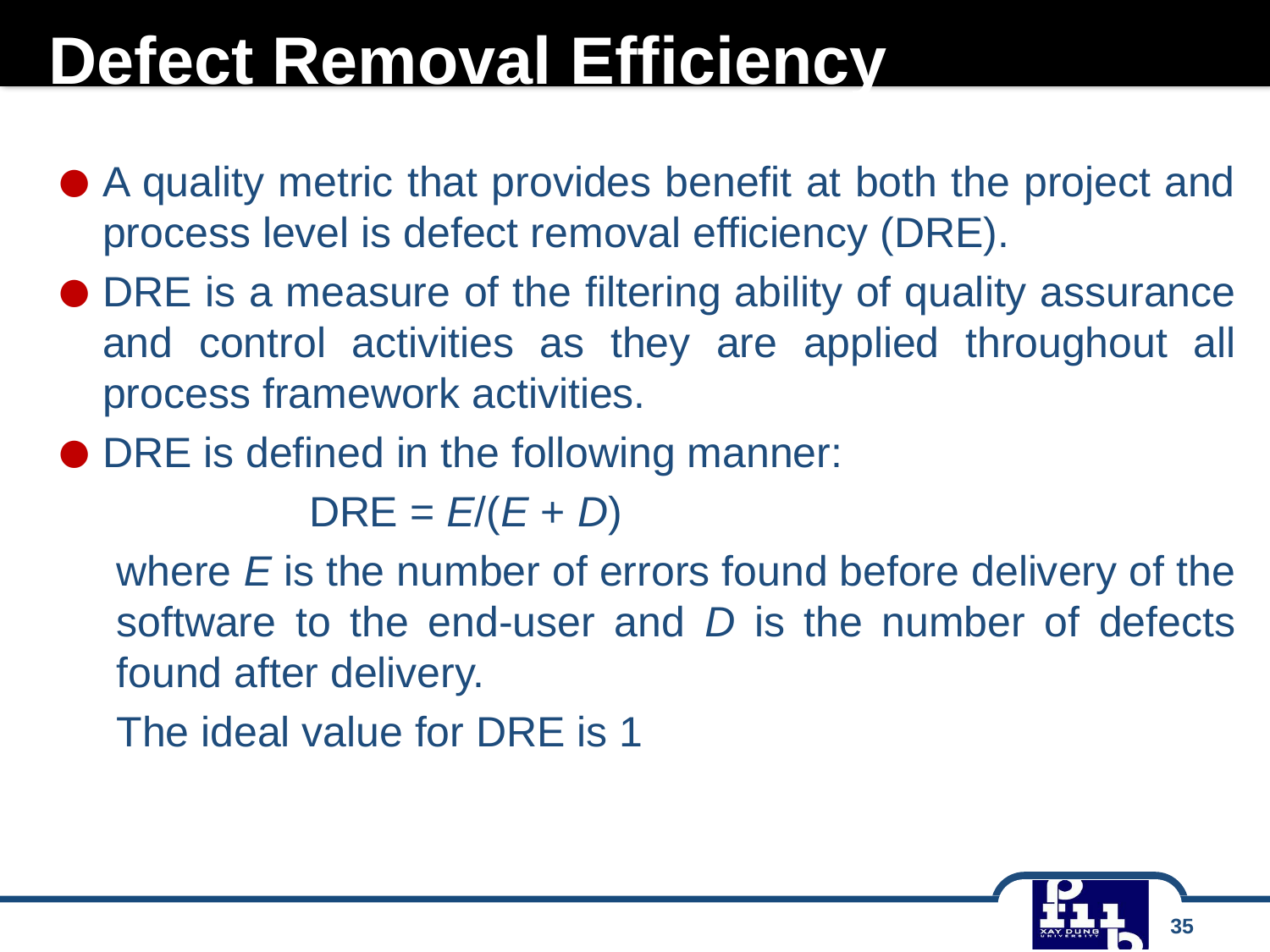

# Defect Removal Efficiency
A quality metric that provides benefit at both the project and process level is defect removal efficiency (DRE).
DRE is a measure of the filtering ability of quality assurance and control activities as they are applied throughout all process framework activities.
DRE is defined in the following manner:
		DRE = E/(E + D)
where E is the number of errors found before delivery of the software to the end-user and D is the number of defects found after delivery.
The ideal value for DRE is 1
35